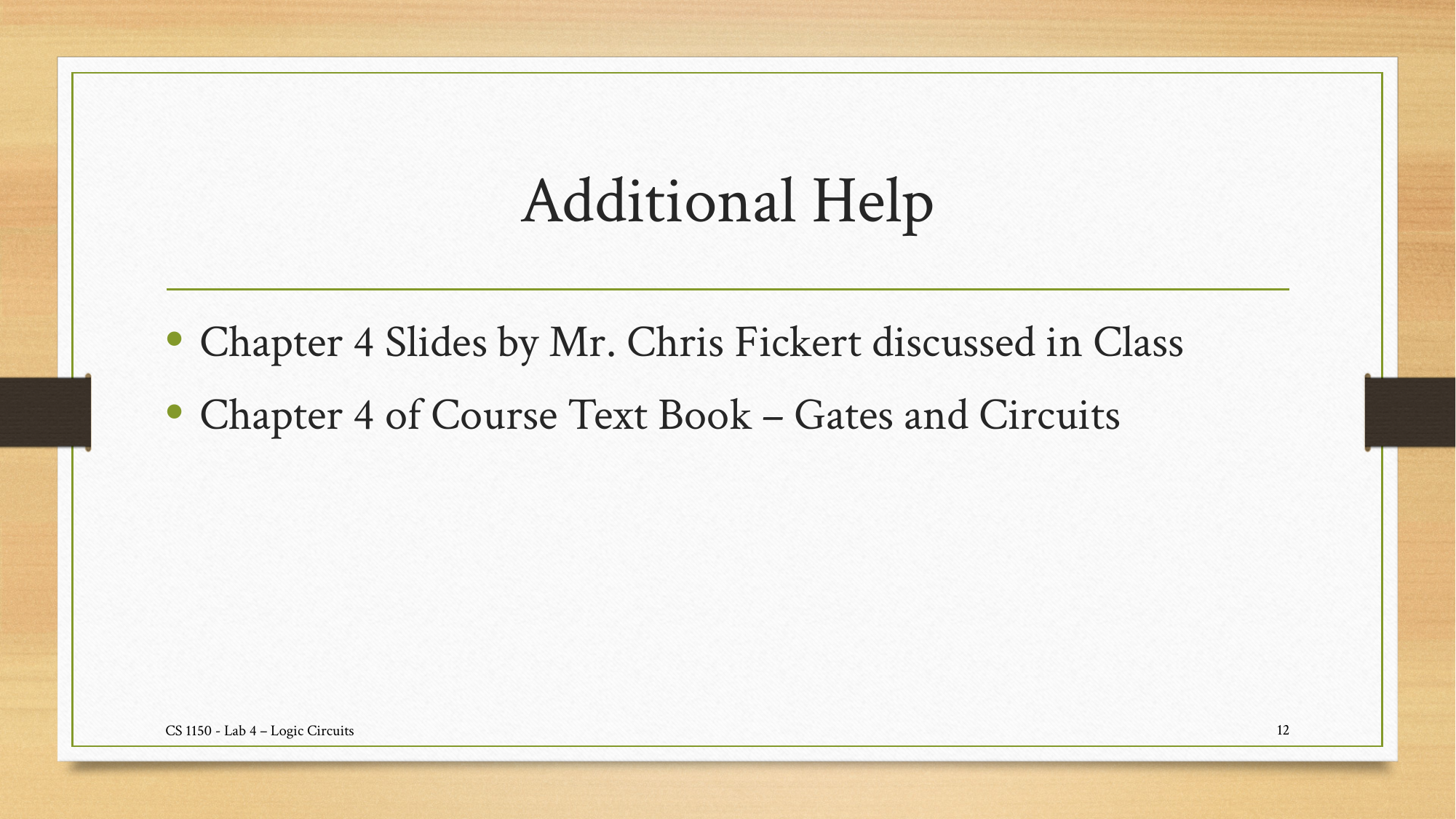

# Additional Help
Chapter 4 Slides by Mr. Chris Fickert discussed in Class
Chapter 4 of Course Text Book – Gates and Circuits
CS 1150 - Lab 4 – Logic Circuits
12